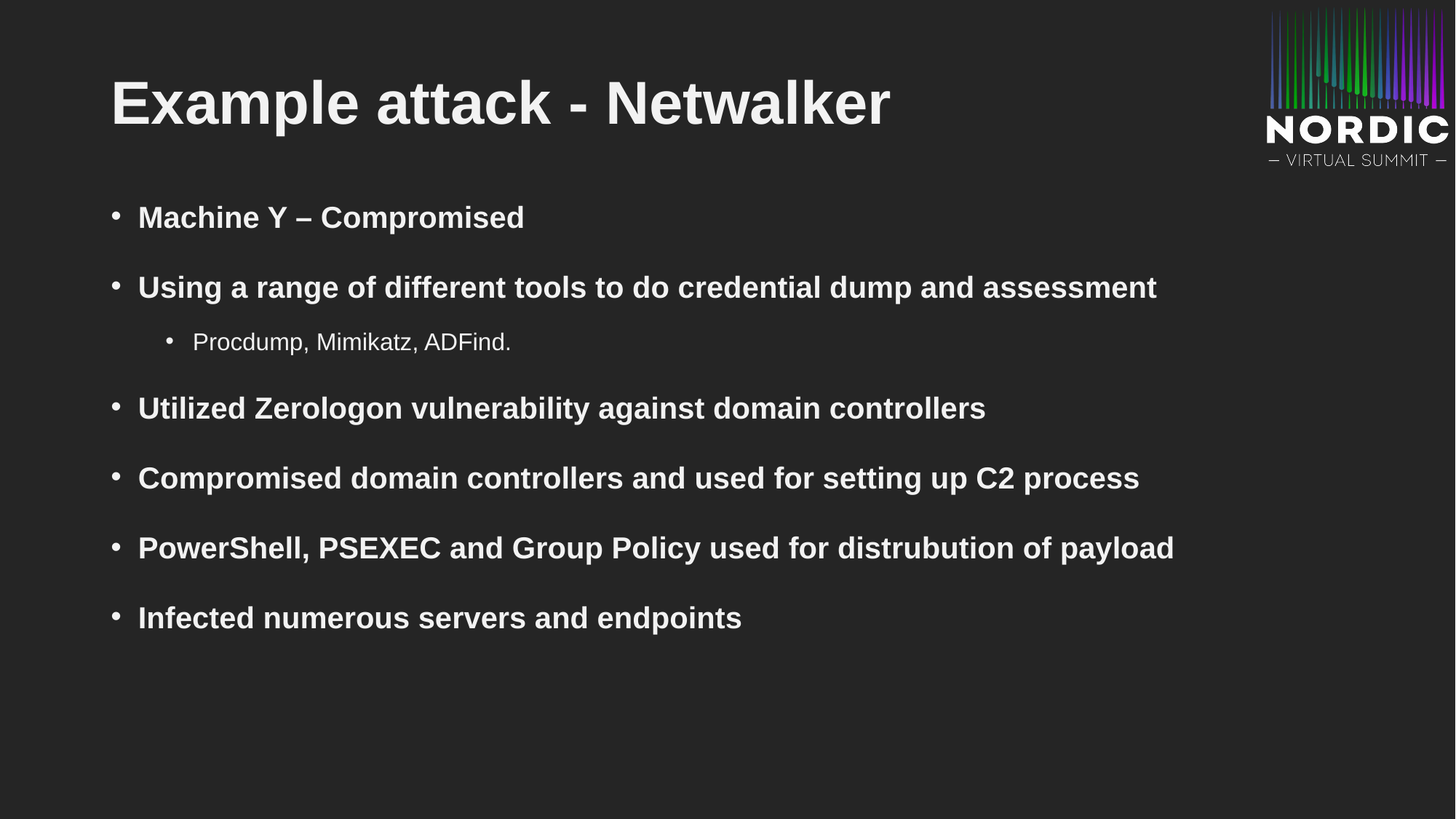

# Example attack - Netwalker
Machine Y – Compromised
Using a range of different tools to do credential dump and assessment
Procdump, Mimikatz, ADFind.
Utilized Zerologon vulnerability against domain controllers
Compromised domain controllers and used for setting up C2 process
PowerShell, PSEXEC and Group Policy used for distrubution of payload
Infected numerous servers and endpoints